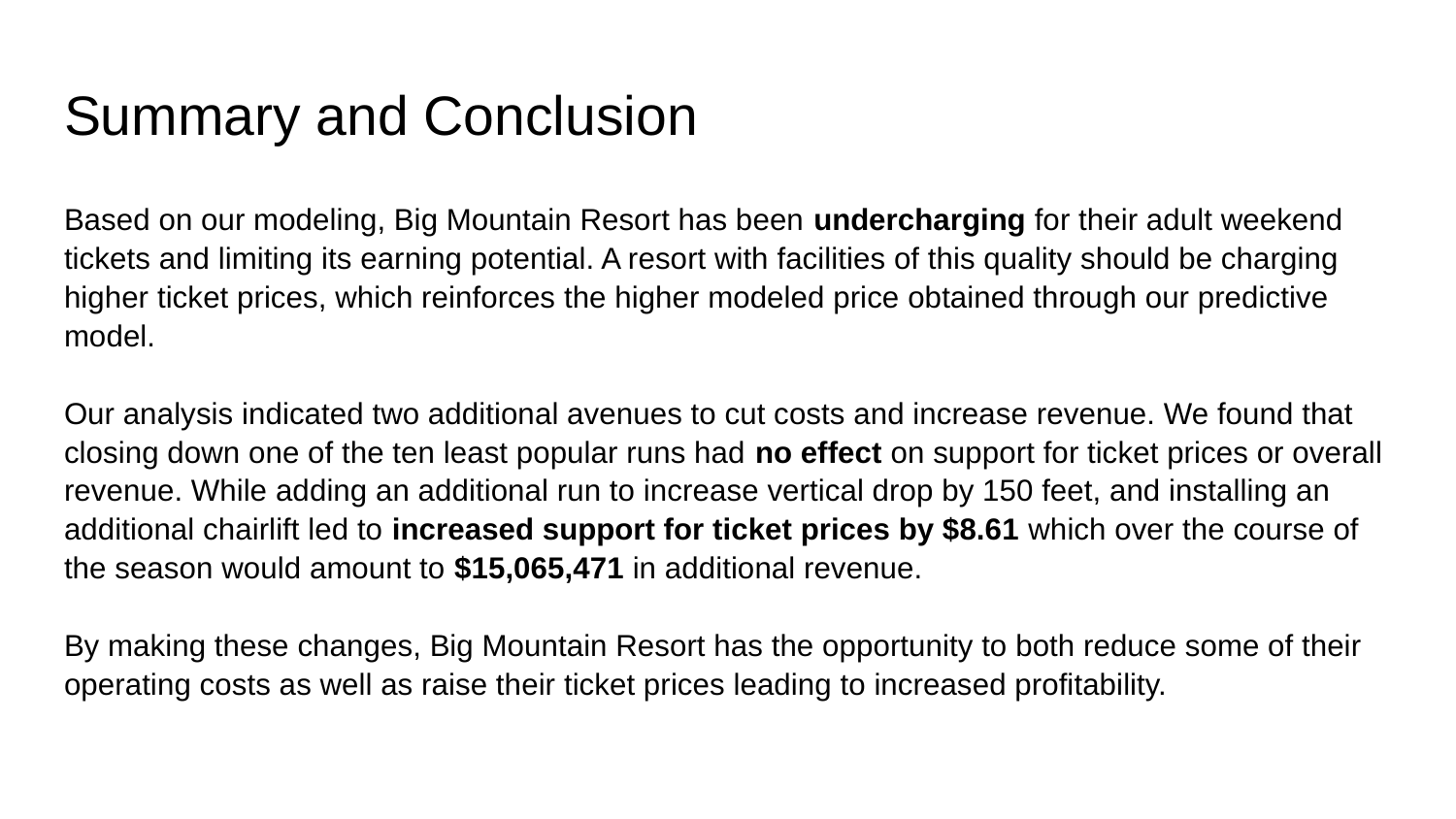

# Summary and Conclusion
Based on our modeling, Big Mountain Resort has been undercharging for their adult weekend tickets and limiting its earning potential. A resort with facilities of this quality should be charging higher ticket prices, which reinforces the higher modeled price obtained through our predictive model.

Our analysis indicated two additional avenues to cut costs and increase revenue. We found that closing down one of the ten least popular runs had no effect on support for ticket prices or overall revenue. While adding an additional run to increase vertical drop by 150 feet, and installing an additional chairlift led to increased support for ticket prices by $8.61 which over the course of the season would amount to $15,065,471 in additional revenue.

By making these changes, Big Mountain Resort has the opportunity to both reduce some of their operating costs as well as raise their ticket prices leading to increased profitability.